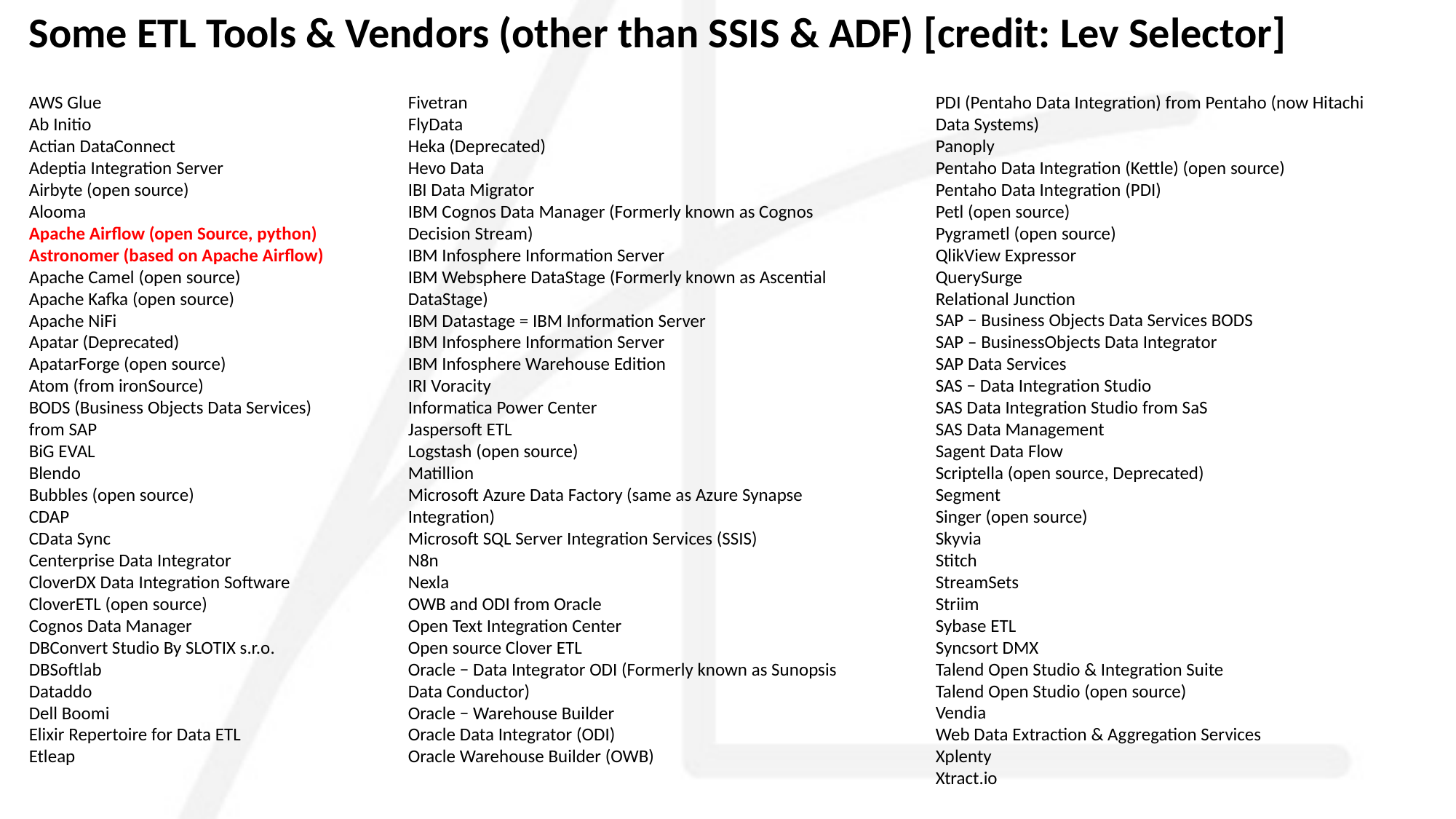

Some ETL Tools & Vendors (other than SSIS & ADF) [credit: Lev Selector]
AWS Glue
Ab Initio
Actian DataConnect
Adeptia Integration Server
Airbyte (open source)
Alooma
Apache Airflow (open Source, python)
Astronomer (based on Apache Airflow)
Apache Camel (open source)
Apache Kafka (open source)
Apache NiFi
Apatar (Deprecated)
ApatarForge (open source)
Atom (from ironSource)
BODS (Business Objects Data Services) from SAP
BiG EVAL
Blendo
Bubbles (open source)
CDAP
CData Sync
Centerprise Data Integrator
CloverDX Data Integration Software
CloverETL (open source)
Cognos Data Manager
DBConvert Studio By SLOTIX s.r.o.
DBSoftlab
Dataddo
Dell Boomi
Elixir Repertoire for Data ETL
Etleap
Fivetran
FlyData
Heka (Deprecated)
Hevo Data
IBI Data Migrator
IBM Cognos Data Manager (Formerly known as Cognos Decision Stream)
IBM Infosphere Information Server
IBM Websphere DataStage (Formerly known as Ascential DataStage)
IBM Datastage = IBM Information Server
IBM Infosphere Information Server
IBM Infosphere Warehouse Edition
IRI Voracity
Informatica Power Center
Jaspersoft ETL
Logstash (open source)
Matillion
Microsoft Azure Data Factory (same as Azure Synapse Integration)
Microsoft SQL Server Integration Services (SSIS)
N8n
Nexla
OWB and ODI from Oracle
Open Text Integration Center
Open source Clover ETL
Oracle − Data Integrator ODI (Formerly known as Sunopsis Data Conductor)
Oracle − Warehouse Builder
Oracle Data Integrator (ODI)
Oracle Warehouse Builder (OWB)
PDI (Pentaho Data Integration) from Pentaho (now Hitachi Data Systems)
Panoply
Pentaho Data Integration (Kettle) (open source)
Pentaho Data Integration (PDI)
Petl (open source)
Pygrametl (open source)
QlikView Expressor
QuerySurge
Relational Junction
SAP − Business Objects Data Services BODS
SAP – BusinessObjects Data Integrator
SAP Data Services
SAS − Data Integration Studio
SAS Data Integration Studio from SaS
SAS Data Management
Sagent Data Flow
Scriptella (open source, Deprecated)
Segment
Singer (open source)
Skyvia
Stitch
StreamSets
Striim
Sybase ETL
Syncsort DMX
Talend Open Studio & Integration Suite
Talend Open Studio (open source)
Vendia
Web Data Extraction & Aggregation Services
Xplenty
Xtract.io